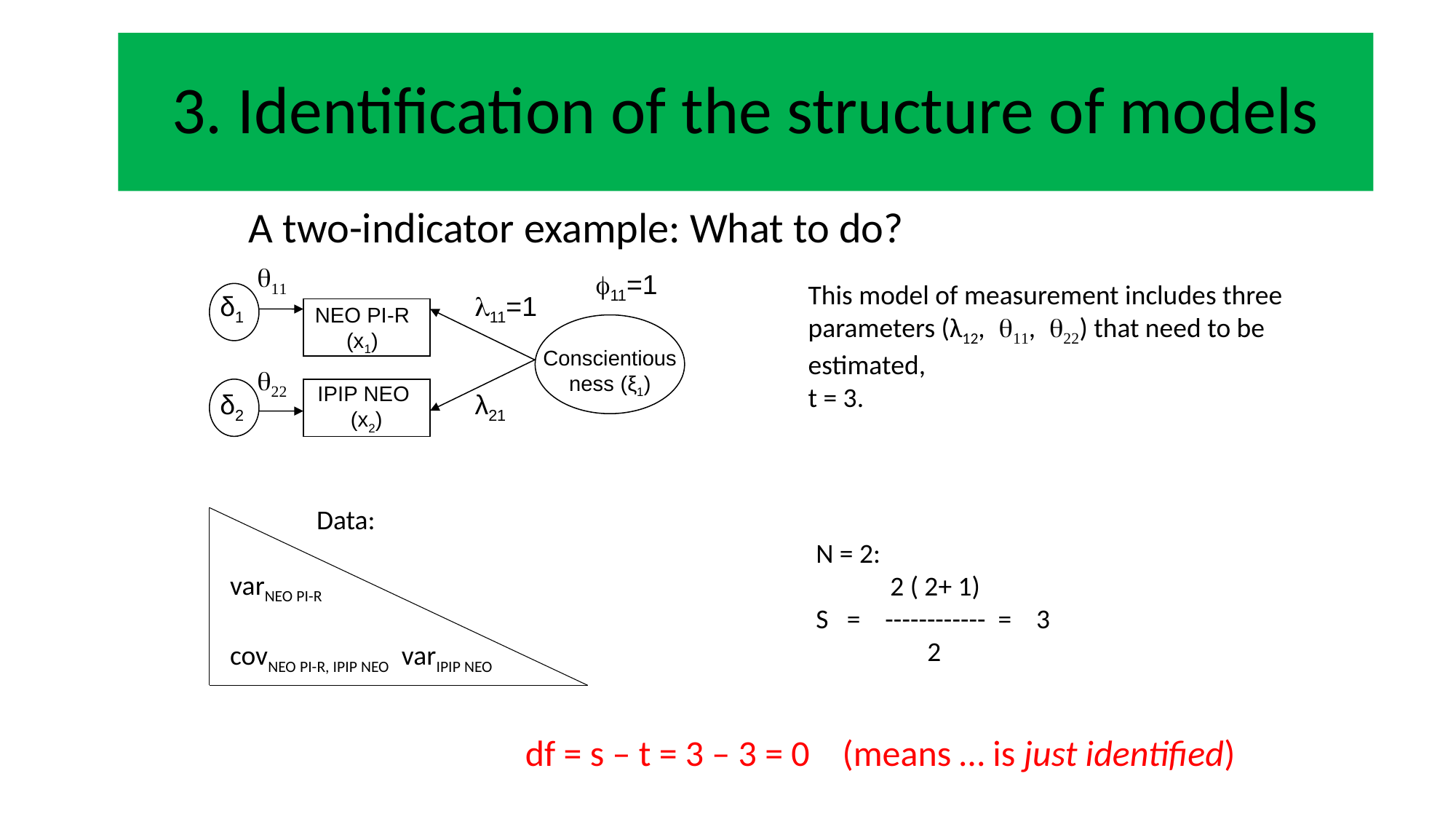

3. Identification of the structure of models
A two-indicator example: What to do?

θ11
φ11=1
This model of measurement includes three parameters (λ12, θ11, θ22) that need to be estimated,
t = 3.
δ1
λ11=1

NEO PI-R (x1)

Conscientiousness (ξ1)
θ22

IPIP NEO  (x2)

δ2
λ21

              Data:

varNEO PI-R

covNEO PI-R, IPIP NEO  varIPIP NEO
N = 2:
            2 ( 2+ 1)
S   =    ------------  =    3
                  2
df = s – t = 3 – 3 = 0    (means … is just identified)